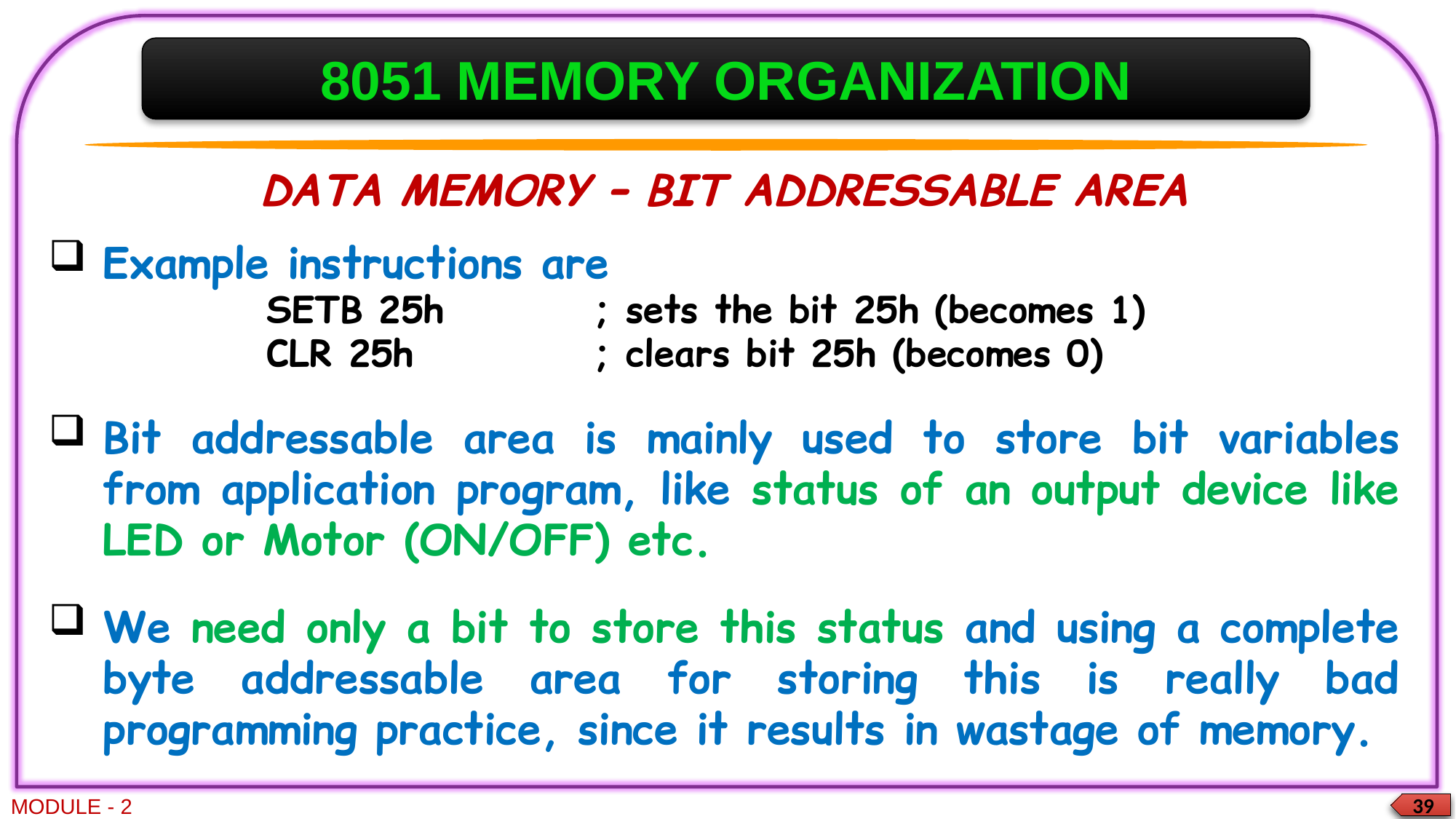

8051 MEMORY ORGANIZATION

DATA MEMORY – BIT ADDRESSABLE AREA

Example instructions are
	SETB 25h 		; sets the bit 25h (becomes 1)
	CLR 25h 		; clears bit 25h (becomes 0)

Bit addressable area is mainly used to store bit variables from application program, like status of an output device like LED or Motor (ON/OFF) etc.

We need only a bit to store this status and using a complete byte addressable area for storing this is really bad programming practice, since it results in wastage of memory.
MODULE - 2
39